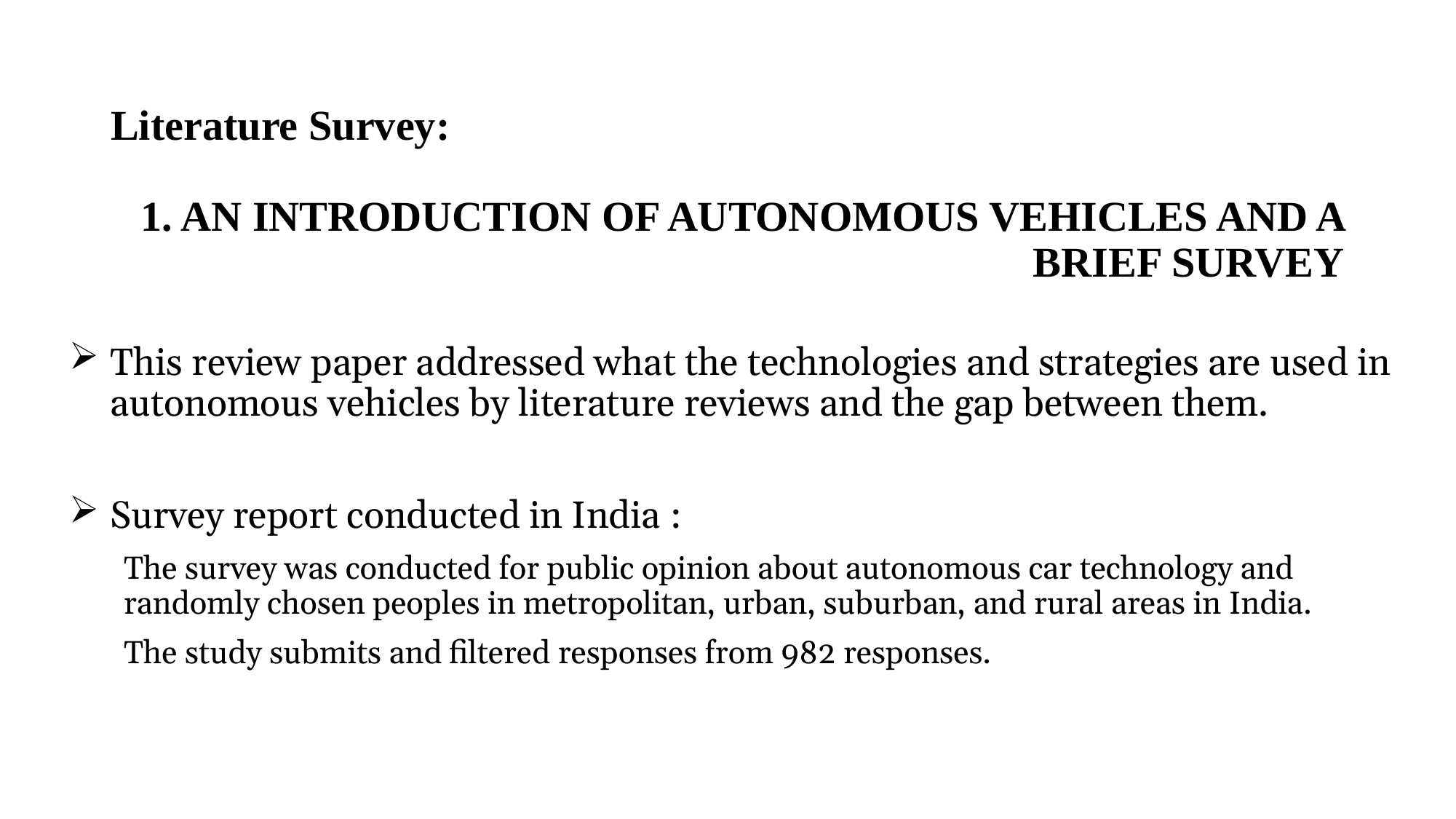

Literature Survey:
# 1. AN INTRODUCTION OF AUTONOMOUS VEHICLES AND A BRIEF SURVEY
This review paper addressed what the technologies and strategies are used in autonomous vehicles by literature reviews and the gap between them.

Survey report conducted in India :
The survey was conducted for public opinion about autonomous car technology and randomly chosen peoples in metropolitan, urban, suburban, and rural areas in India.
The study submits and filtered responses from 982 responses.